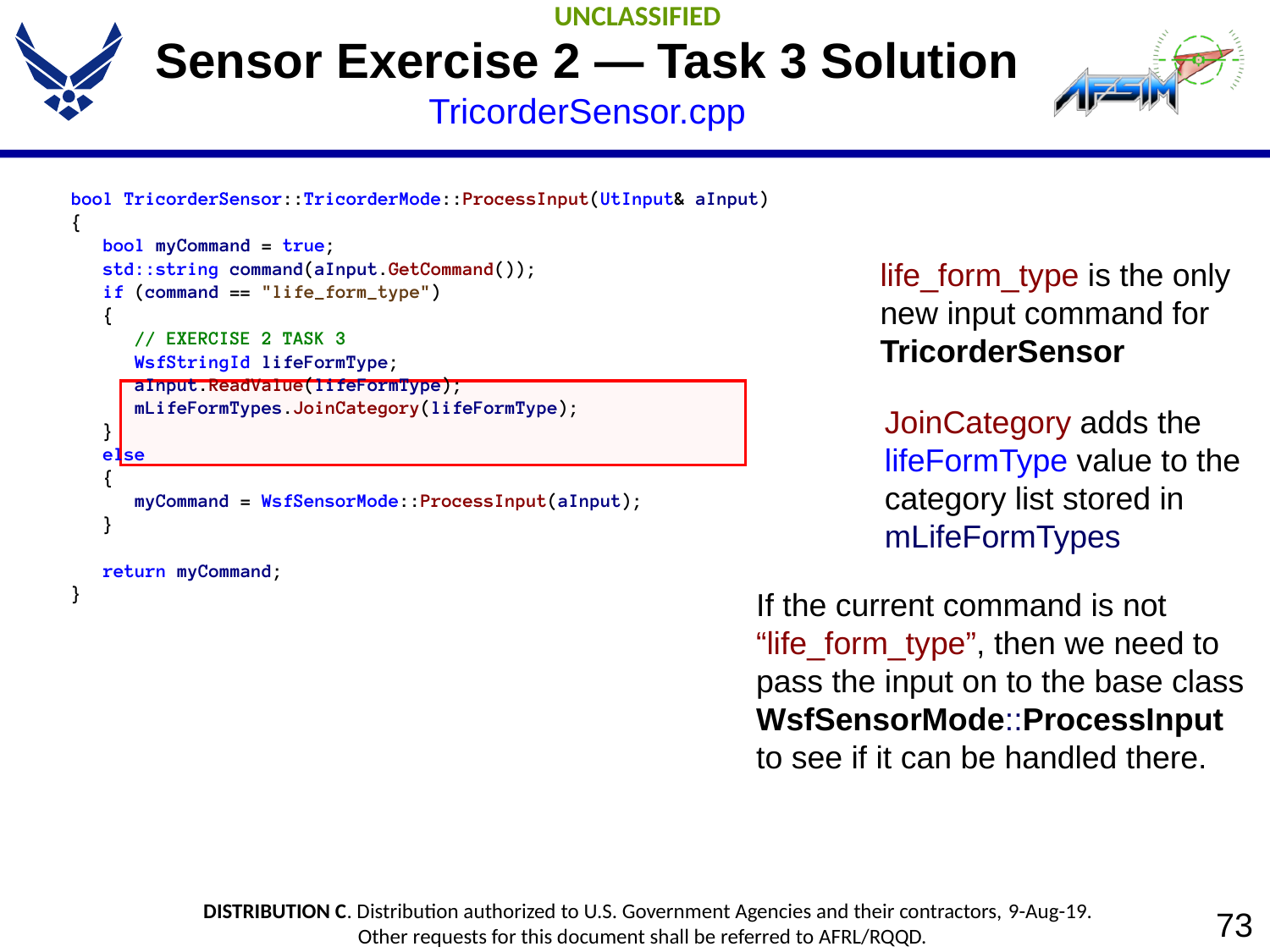

# Sensor Exercise 2 — Task 3 Solution TricorderSensor.cpp
bool TricorderSensor::TricorderMode::ProcessInput(UtInput& aInput)
{
   bool myCommand = true;
   std::string command(aInput.GetCommand());
   if (command == "life_form_type")
   {
      // EXERCISE 2 TASK 3
      WsfStringId lifeFormType;
      aInput.ReadValue(lifeFormType);
      mLifeFormTypes.JoinCategory(lifeFormType);
   }
   else
   {
      myCommand = WsfSensorMode::ProcessInput(aInput);
   }

   return myCommand;
}
life_form_type is the only
new input command for
TricorderSensor

JoinCategory adds the
lifeFormType value to the
category list stored in
mLifeFormTypes

If the current command is not
“life_form_type”, then we need to
pass the input on to the base class
WsfSensorMode::ProcessInput
to see if it can be handled there.